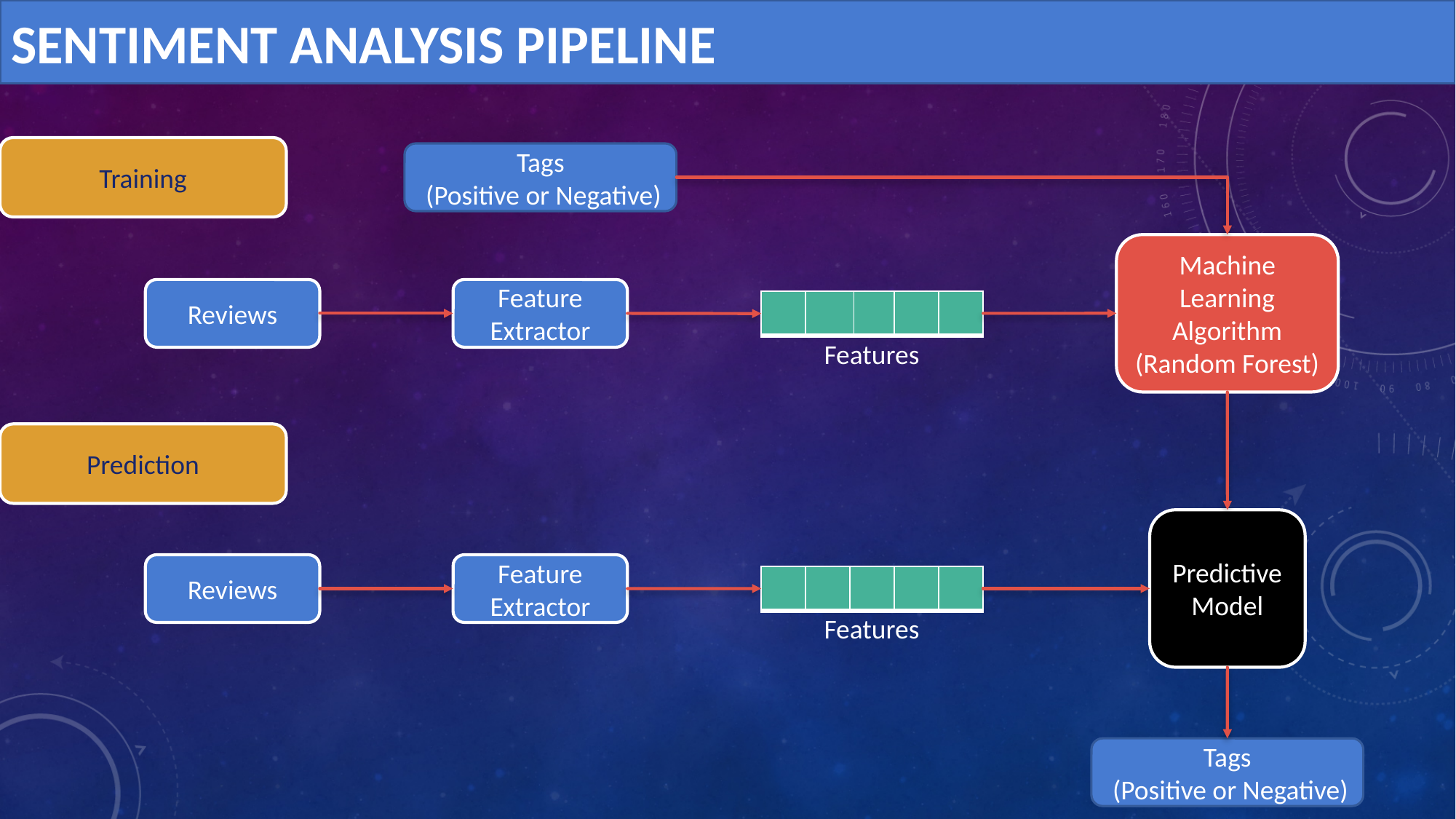

# Sentiment analysis Pipeline
Training
Tags
 (Positive or Negative)
Machine Learning Algorithm
(Random Forest)
Feature Extractor
Reviews
|  |  |  |  |  |
| --- | --- | --- | --- | --- |
Features
Prediction
Predictive Model
Reviews
Feature Extractor
|  |  |  |  |  |
| --- | --- | --- | --- | --- |
Features
Tags
 (Positive or Negative)